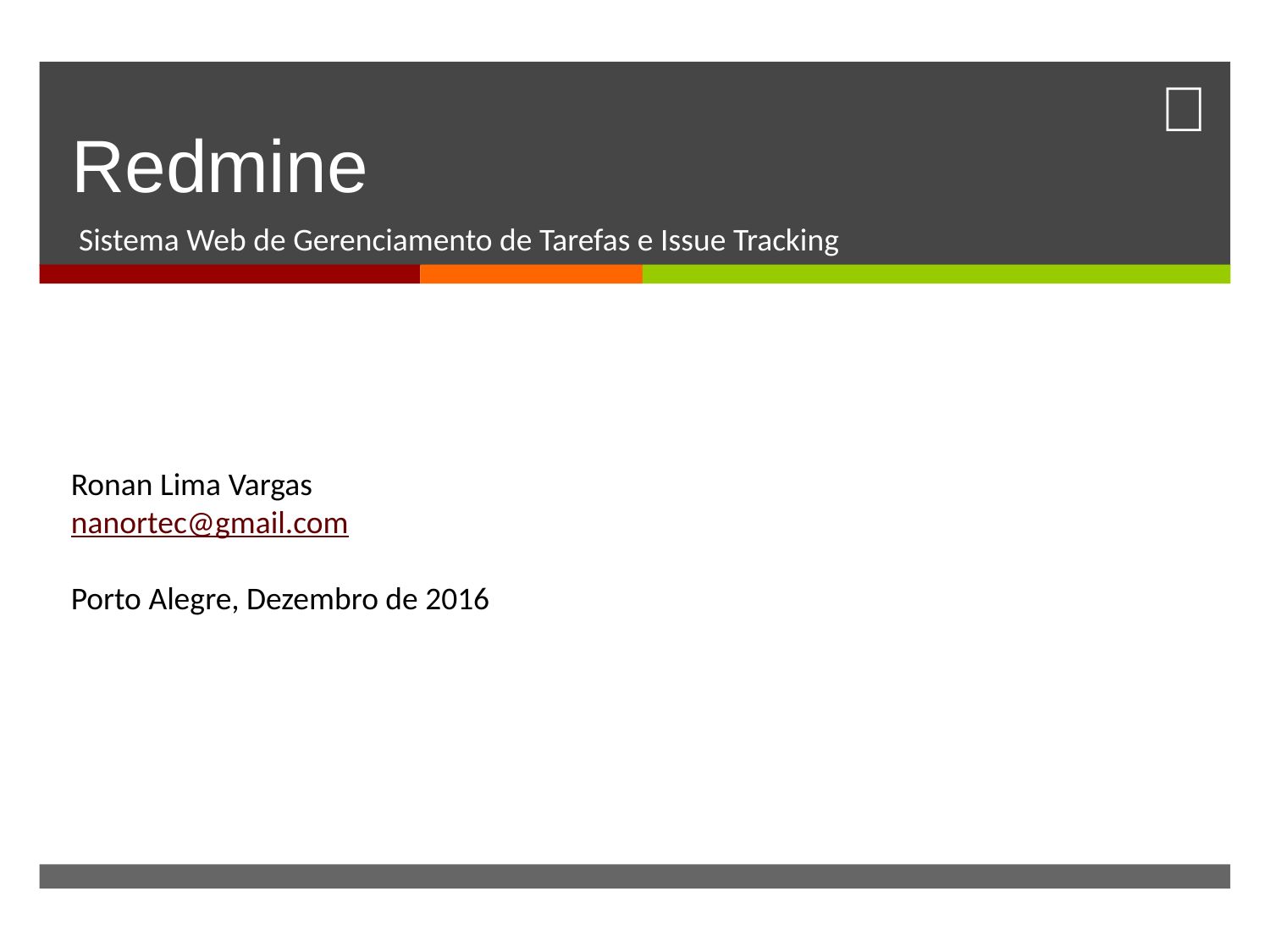

# Redmine
Sistema Web de Gerenciamento de Tarefas e Issue Tracking
Ronan Lima Vargas
nanortec@gmail.com

Porto Alegre, Dezembro de 2016